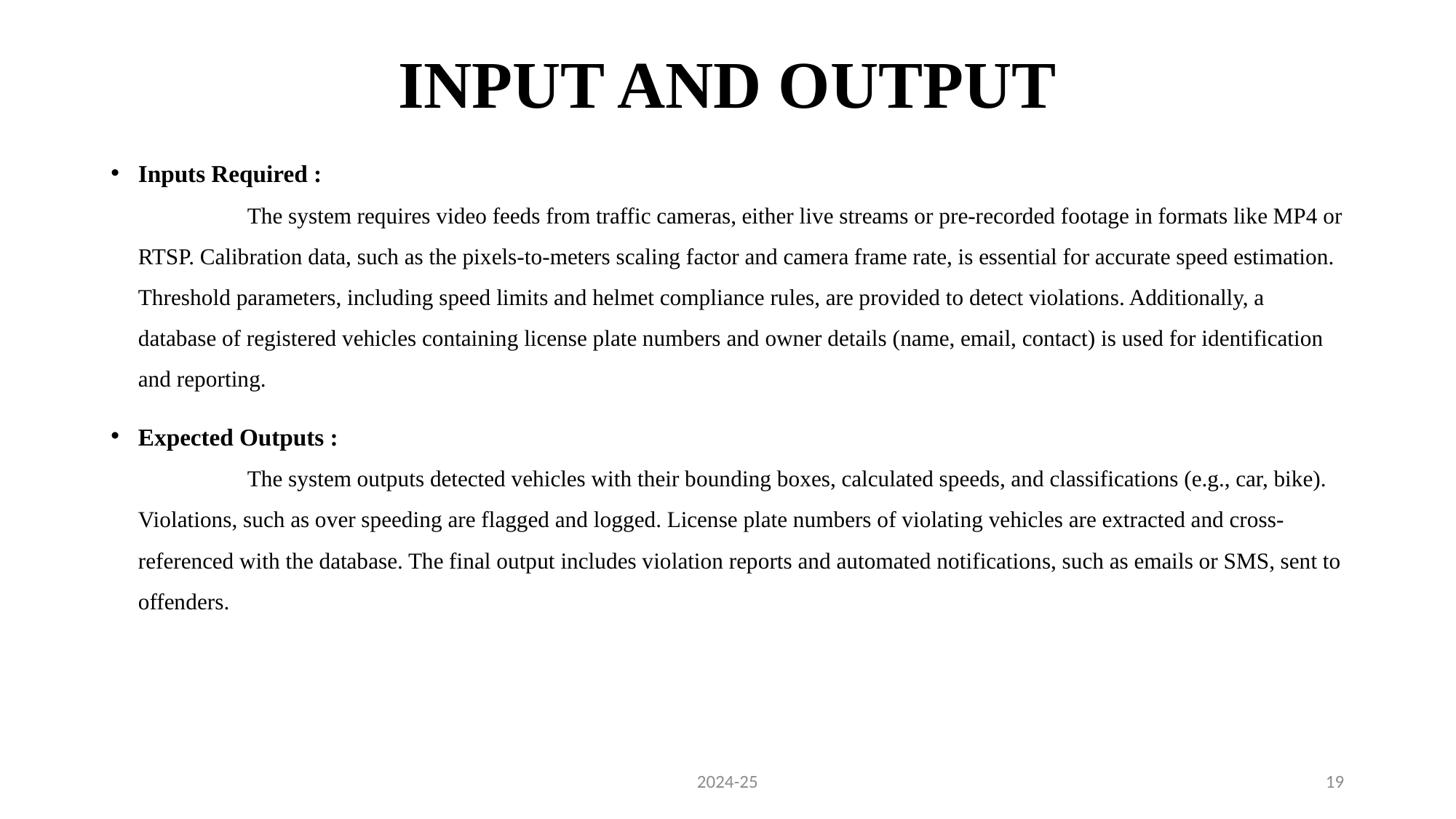

# INPUT AND OUTPUT
Inputs Required :
 	The system requires video feeds from traffic cameras, either live streams or pre-recorded footage in formats like MP4 or RTSP. Calibration data, such as the pixels-to-meters scaling factor and camera frame rate, is essential for accurate speed estimation. Threshold parameters, including speed limits and helmet compliance rules, are provided to detect violations. Additionally, a database of registered vehicles containing license plate numbers and owner details (name, email, contact) is used for identification and reporting.
Expected Outputs :
	The system outputs detected vehicles with their bounding boxes, calculated speeds, and classifications (e.g., car, bike). Violations, such as over speeding are flagged and logged. License plate numbers of violating vehicles are extracted and cross-referenced with the database. The final output includes violation reports and automated notifications, such as emails or SMS, sent to offenders.

2024-25
19